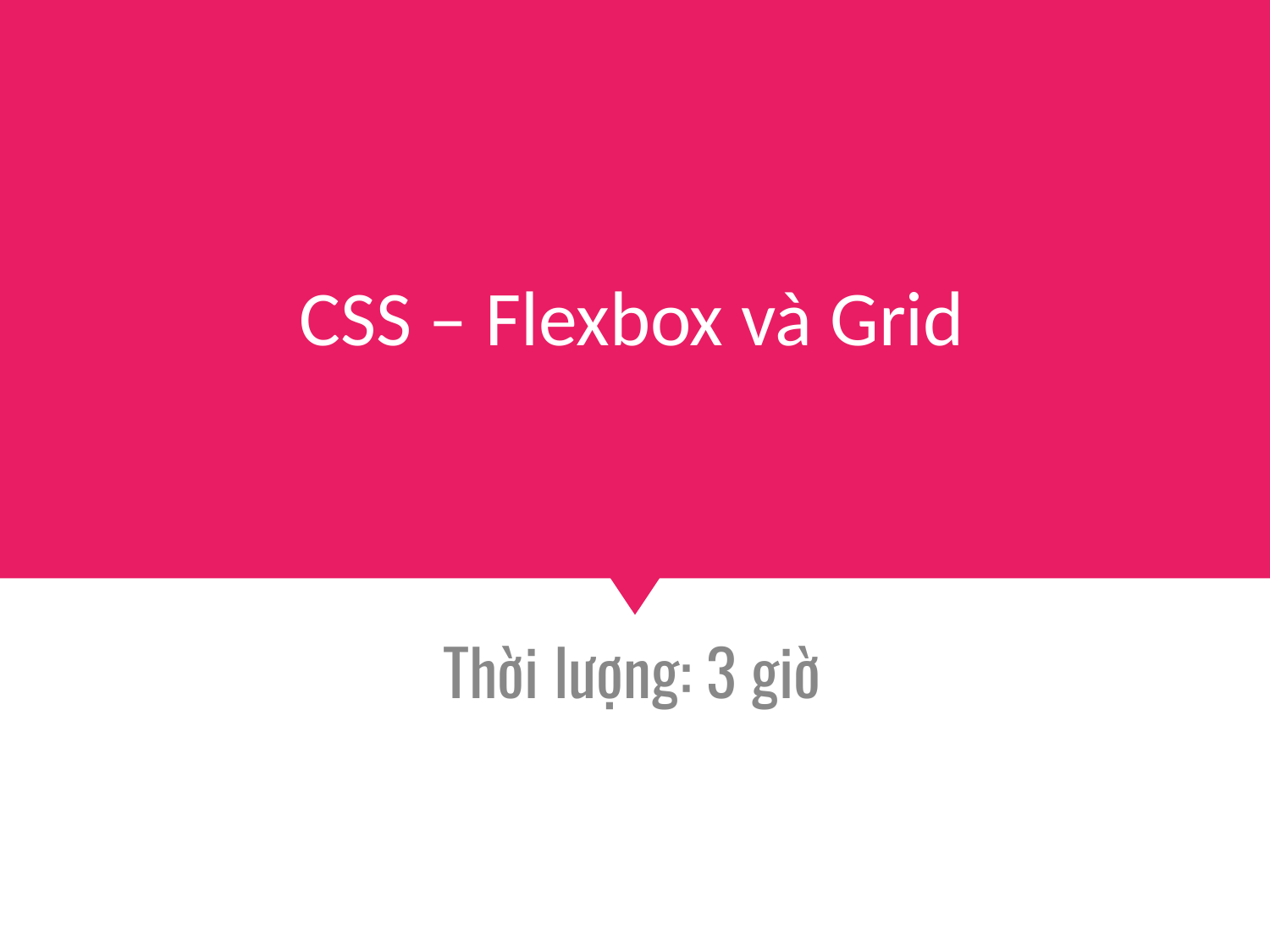

# CSS – Flexbox và Grid
Thời lượng: 3 giờ